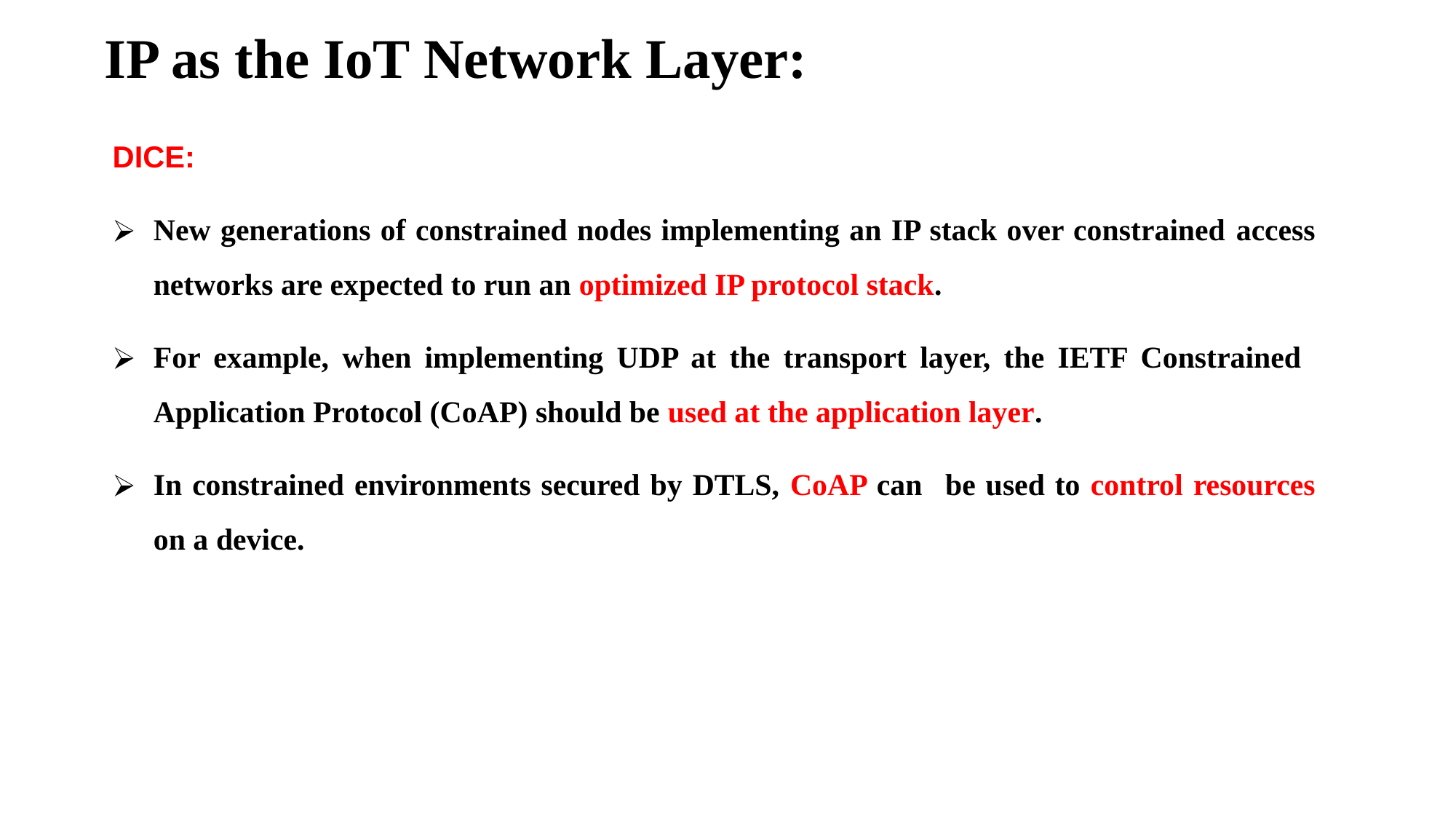

# IP as the IoT Network Layer:

DICE:
New generations of constrained nodes implementing an IP stack over constrained access networks are expected to run an optimized IP protocol stack.
For example, when implementing UDP at the transport layer, the IETF Constrained  Application Protocol (CoAP) should be used at the application layer.
In constrained environments secured by DTLS, CoAP can	 be used to control resources on a device.